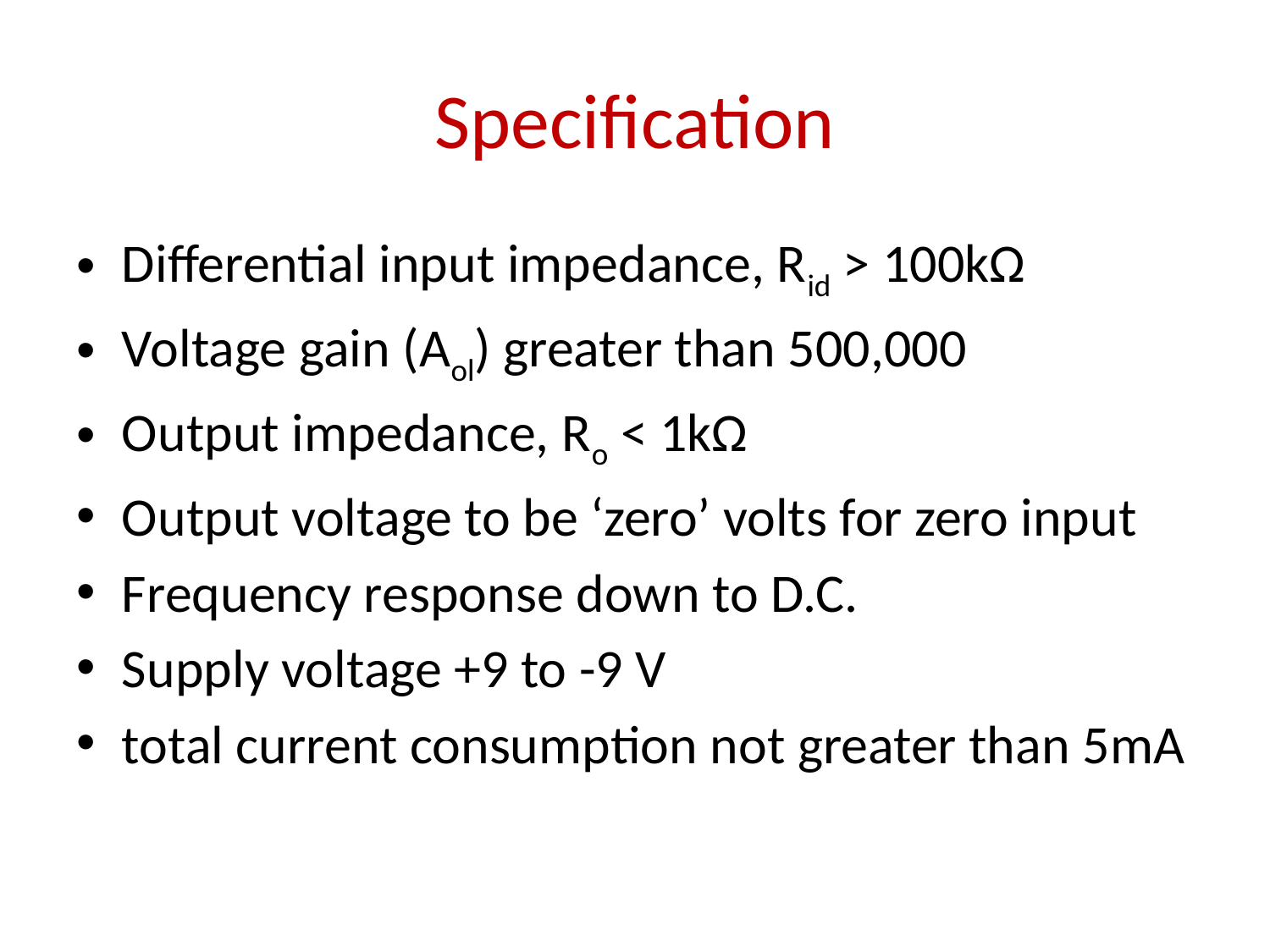

# Specification
Differential input impedance, Rid > 100kΩ
Voltage gain (Aol) greater than 500,000
Output impedance, Ro < 1kΩ
Output voltage to be ‘zero’ volts for zero input
Frequency response down to D.C.
Supply voltage +9 to -9 V
total current consumption not greater than 5mA